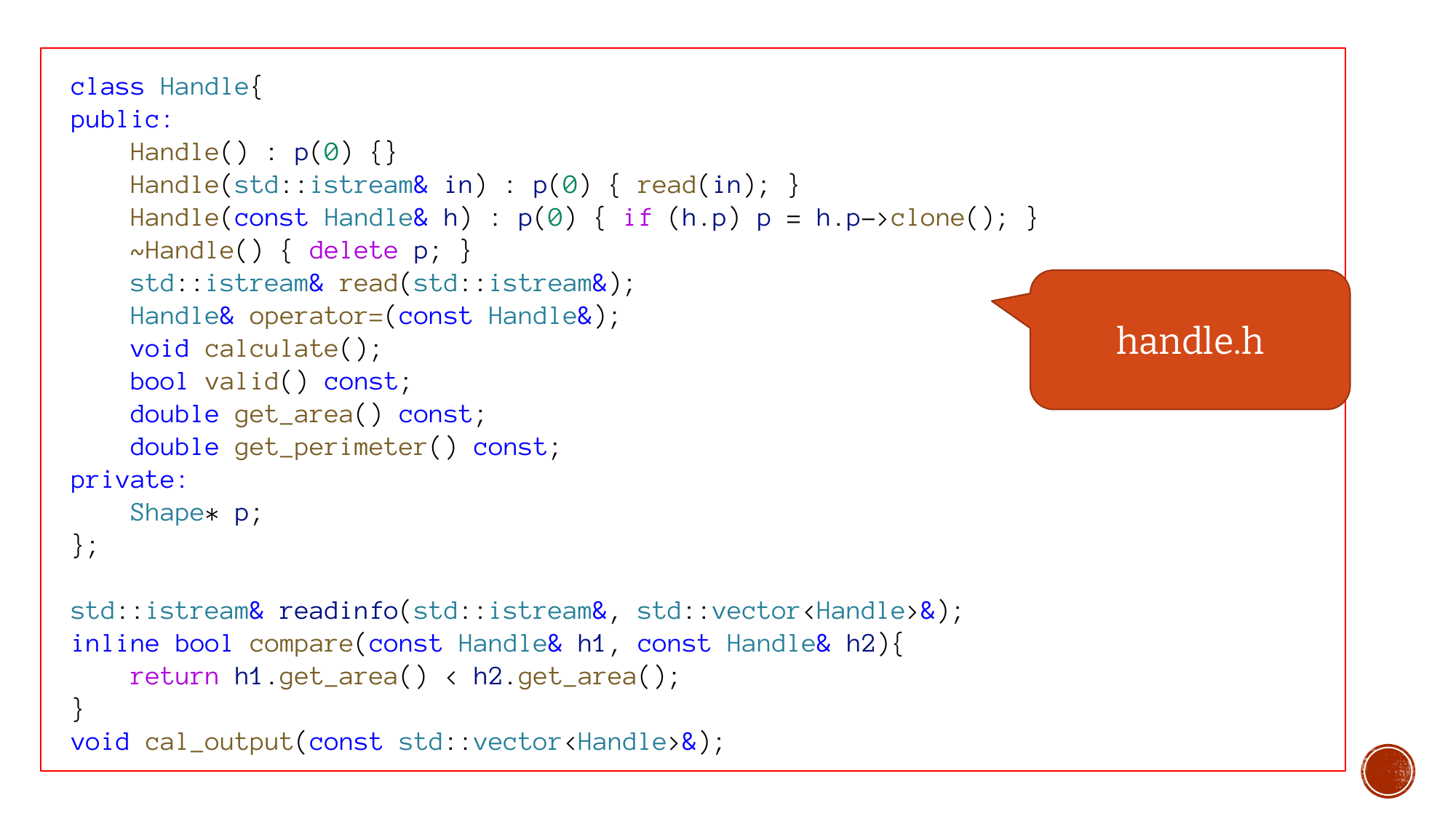

class Handle{
public:
    Handle() : p(0) {}
    Handle(std::istream& in) : p(0) { read(in); }
    Handle(const Handle& h) : p(0) { if (h.p) p = h.p->clone(); }
    ~Handle() { delete p; }
    std::istream& read(std::istream&);
    Handle& operator=(const Handle&);
    void calculate();
    bool valid() const;
    double get_area() const;
    double get_perimeter() const;
private:
    Shape* p;
};

std::istream& readinfo(std::istream&, std::vector<Handle>&);
inline bool compare(const Handle& h1, const Handle& h2){
    return h1.get_area() < h2.get_area();
}
void cal_output(const std::vector<Handle>&);

handle.h
24